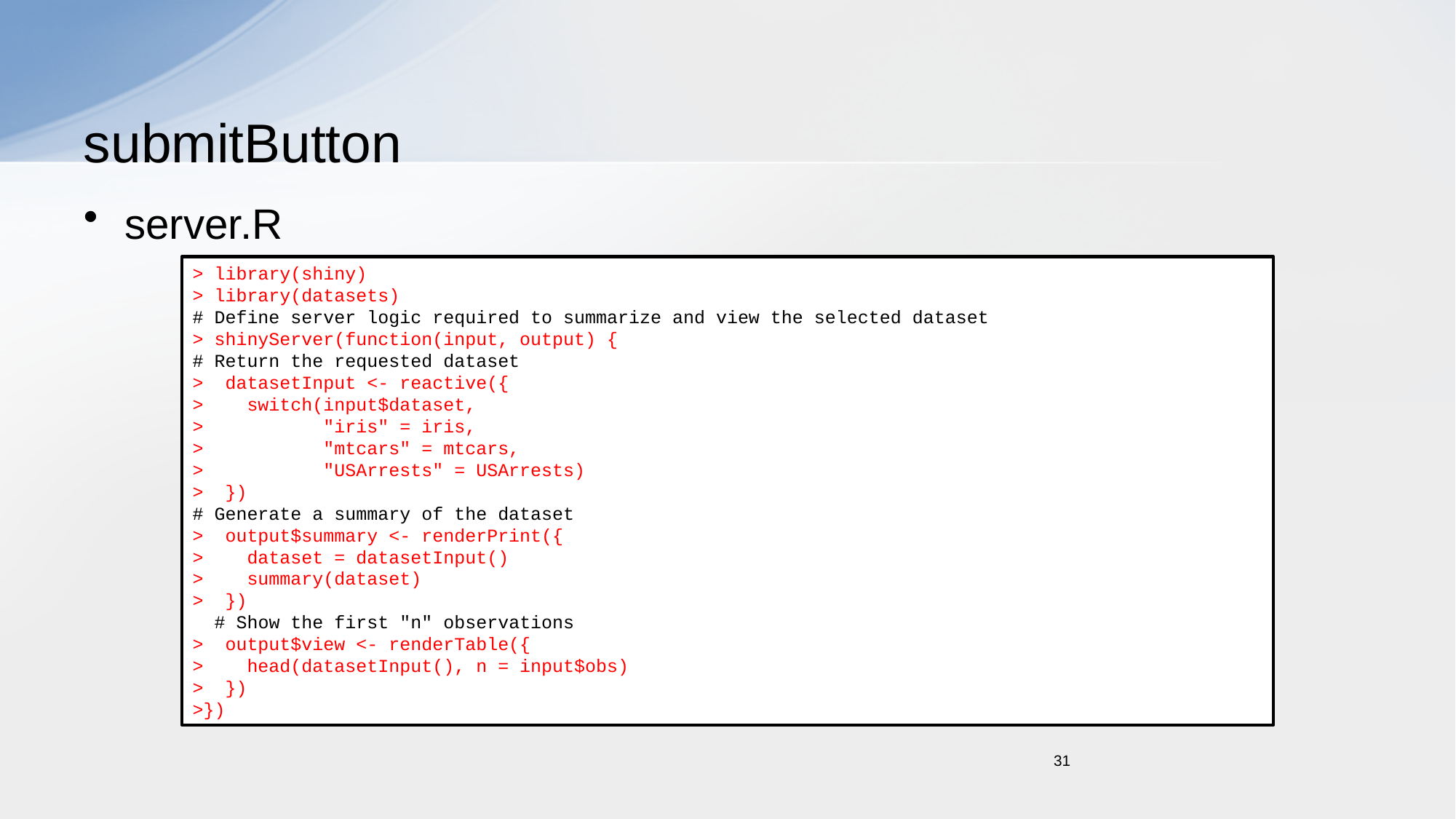

# submitButton
server.R
> library(shiny)
> library(datasets)
# Define server logic required to summarize and view the selected dataset
> shinyServer(function(input, output) {
# Return the requested dataset
>  datasetInput <- reactive({
>    switch(input$dataset,
>           "iris" = iris,
>           "mtcars" = mtcars,
>           "USArrests" = USArrests)
>  })
# Generate a summary of the dataset
>  output$summary <- renderPrint({
>    dataset = datasetInput()
>    summary(dataset)
>  })
  # Show the first "n" observations
>  output$view <- renderTable({
>    head(datasetInput(), n = input$obs)
>  })
>})
31